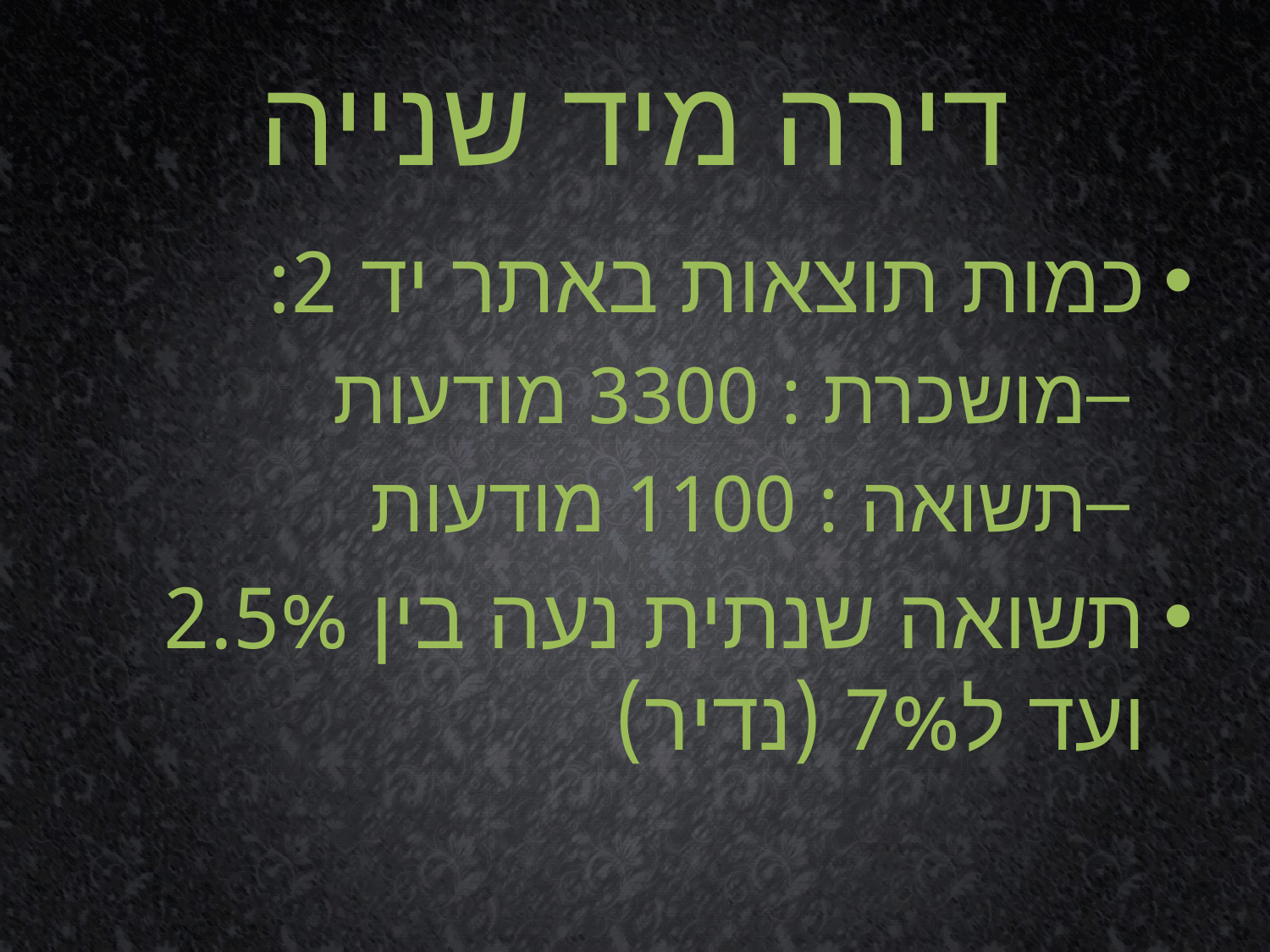

# דירה מיד שנייה
כמות תוצאות באתר יד 2:
מושכרת : 3300 מודעות
תשואה : 1100 מודעות
תשואה שנתית נעה בין 2.5% ועד ל7% (נדיר)